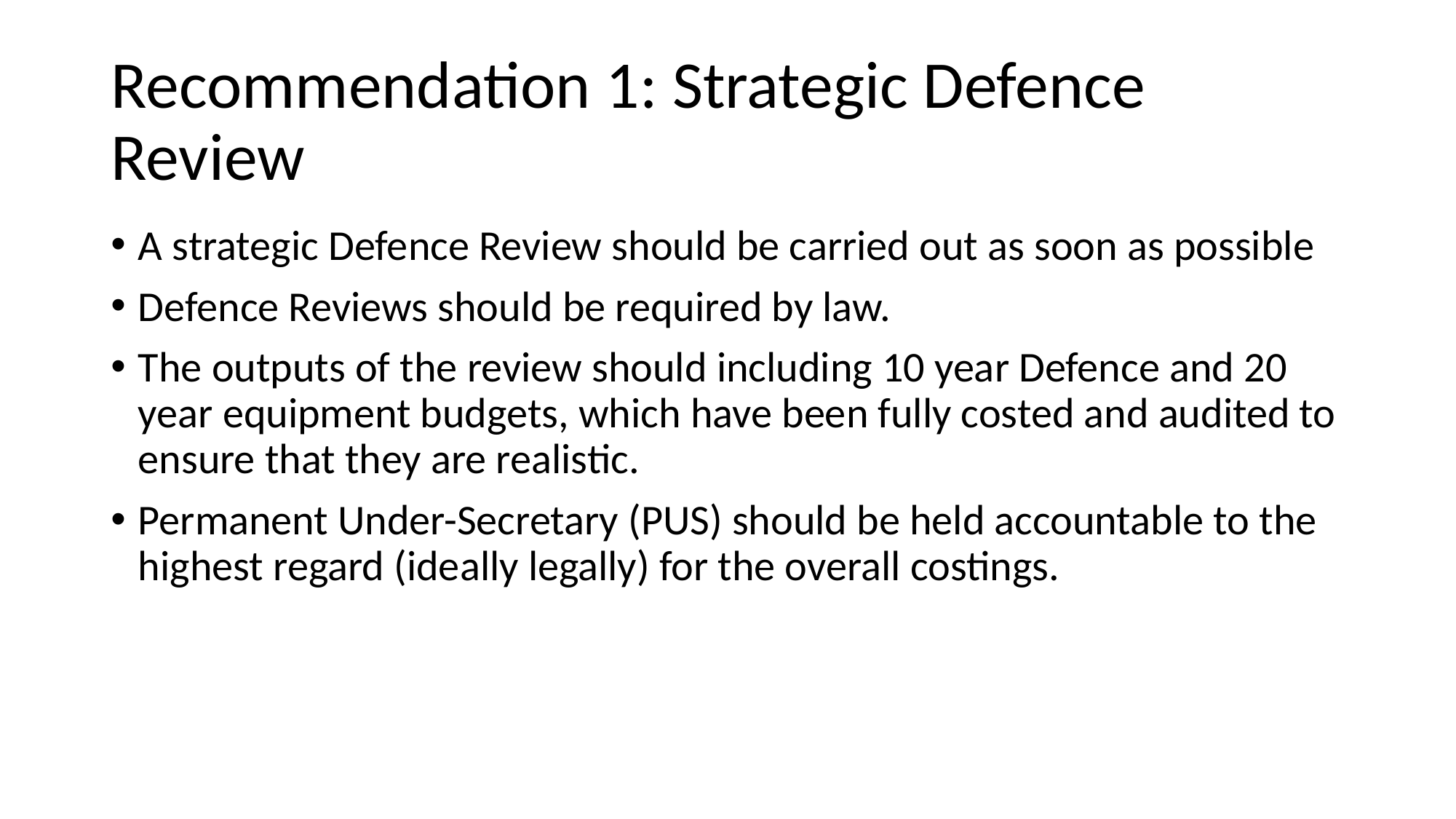

# Recommendation 1: Strategic Defence Review
A strategic Defence Review should be carried out as soon as possible
Defence Reviews should be required by law.
The outputs of the review should including 10 year Defence and 20 year equipment budgets, which have been fully costed and audited to ensure that they are realistic.
Permanent Under-Secretary (PUS) should be held accountable to the highest regard (ideally legally) for the overall costings.